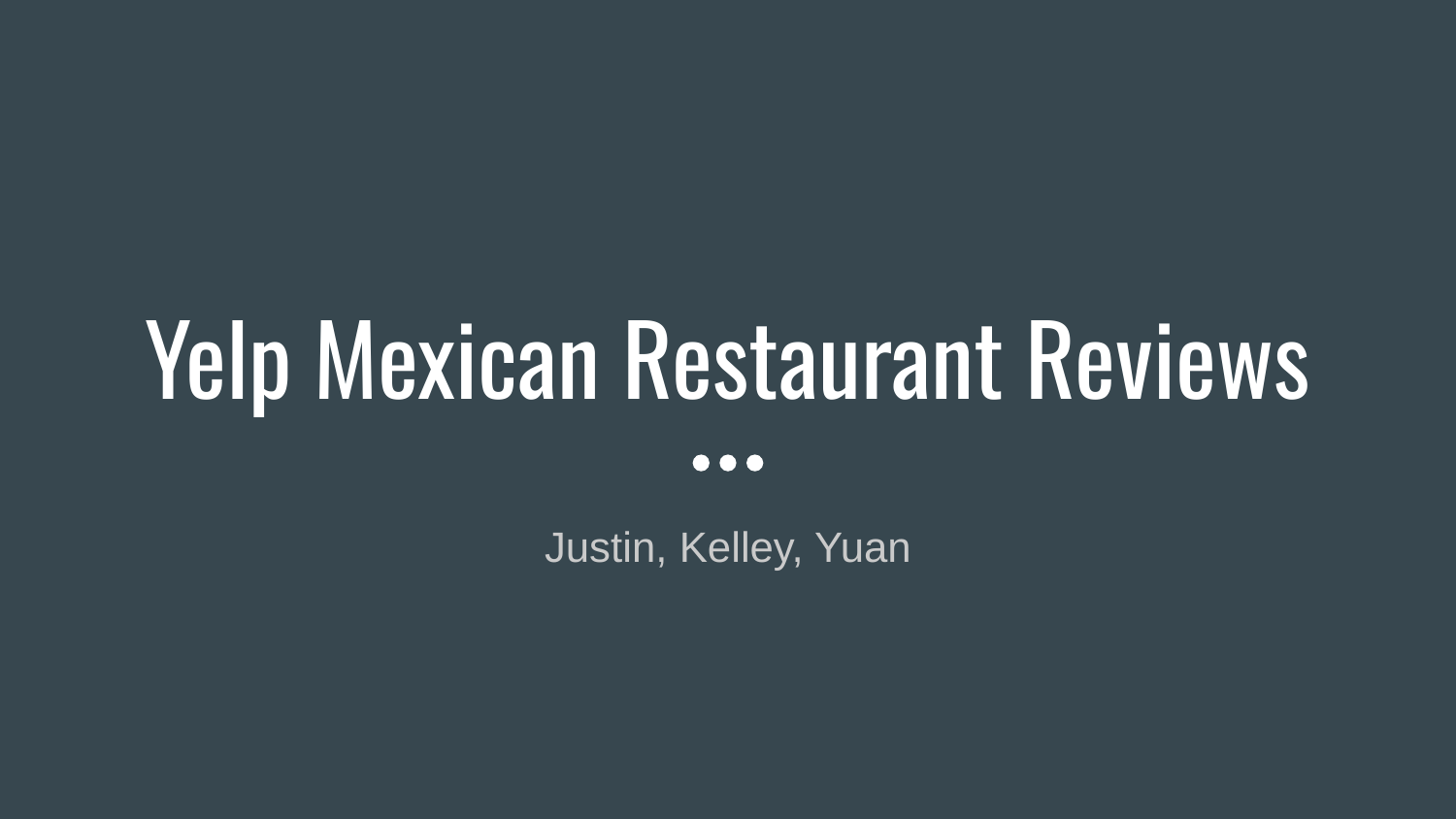

# Yelp Mexican Restaurant Reviews
Justin, Kelley, Yuan